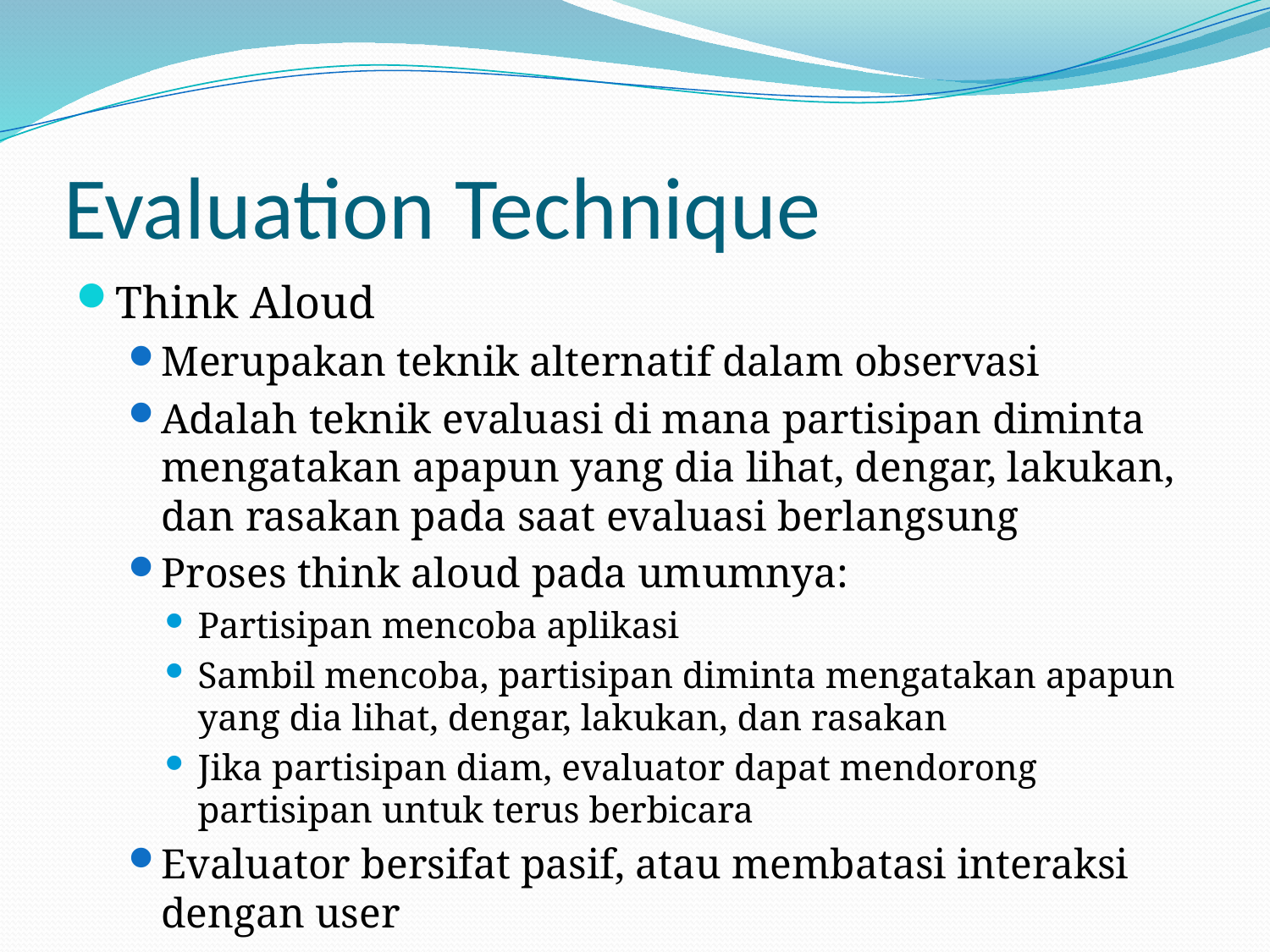

# Evaluation Technique
Think Aloud
Merupakan teknik alternatif dalam observasi
Adalah teknik evaluasi di mana partisipan diminta mengatakan apapun yang dia lihat, dengar, lakukan, dan rasakan pada saat evaluasi berlangsung
Proses think aloud pada umumnya:
Partisipan mencoba aplikasi
Sambil mencoba, partisipan diminta mengatakan apapun yang dia lihat, dengar, lakukan, dan rasakan
Jika partisipan diam, evaluator dapat mendorong partisipan untuk terus berbicara
Evaluator bersifat pasif, atau membatasi interaksi dengan user